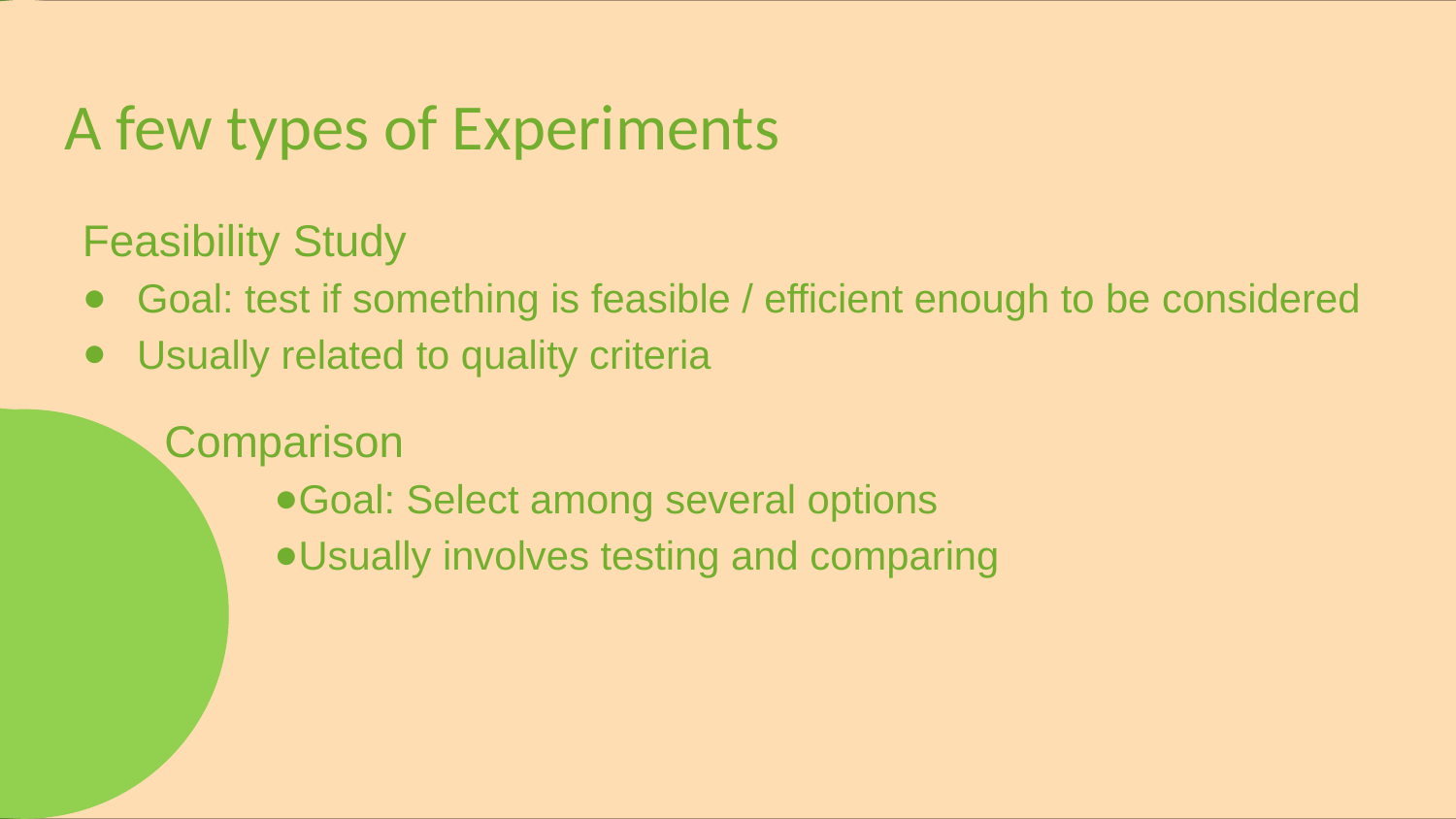

# A few types of Experiments
Feasibility Study
Goal: test if something is feasible / efficient enough to be considered
Usually related to quality criteria

Comparison
Goal: Select among several options
Usually involves testing and comparing